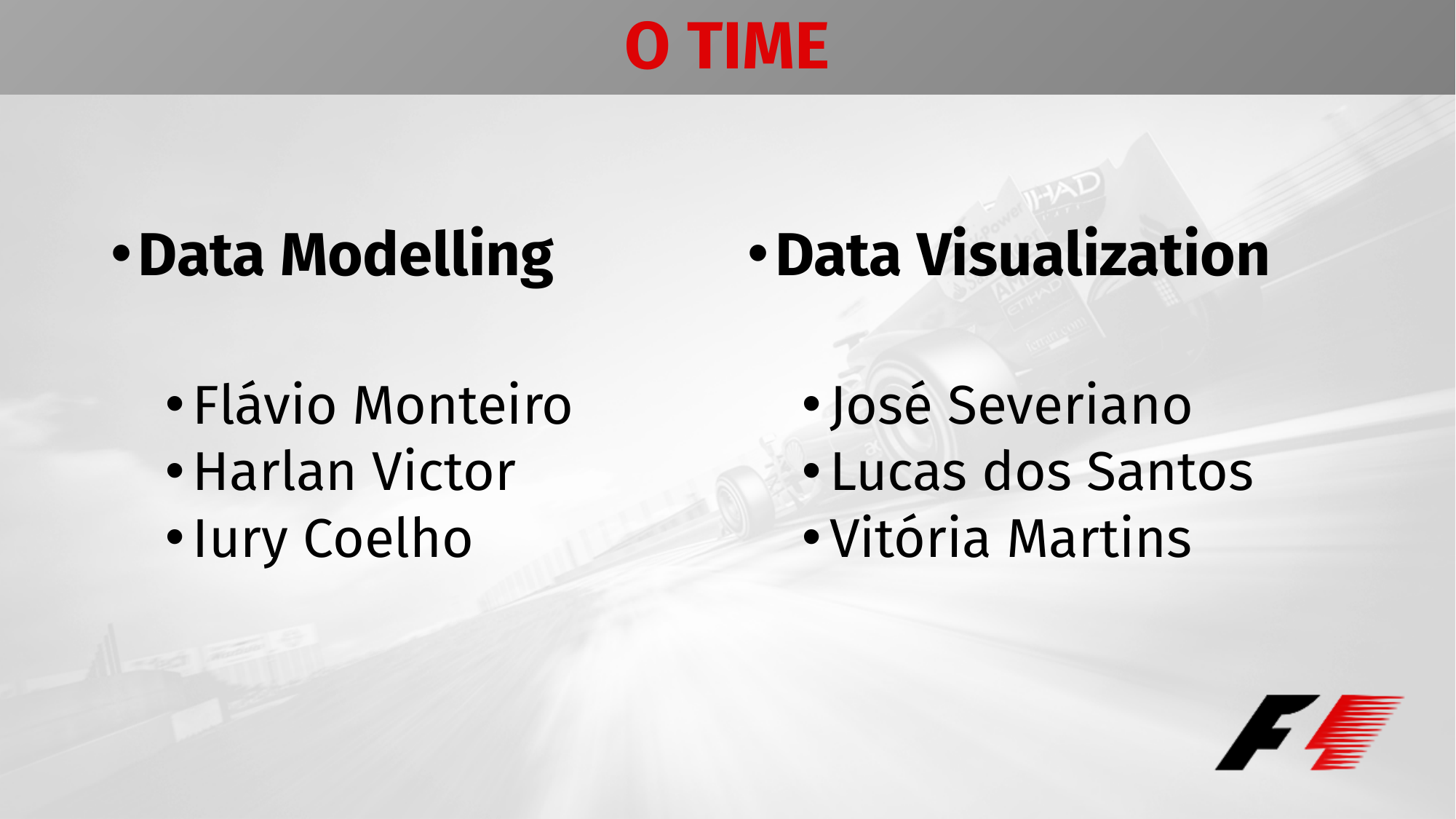

O TIME
Data Modelling

Flávio Monteiro
Harlan Victor
Iury Coelho

Data Visualization

José Severiano
Lucas dos Santos
Vitória Martins